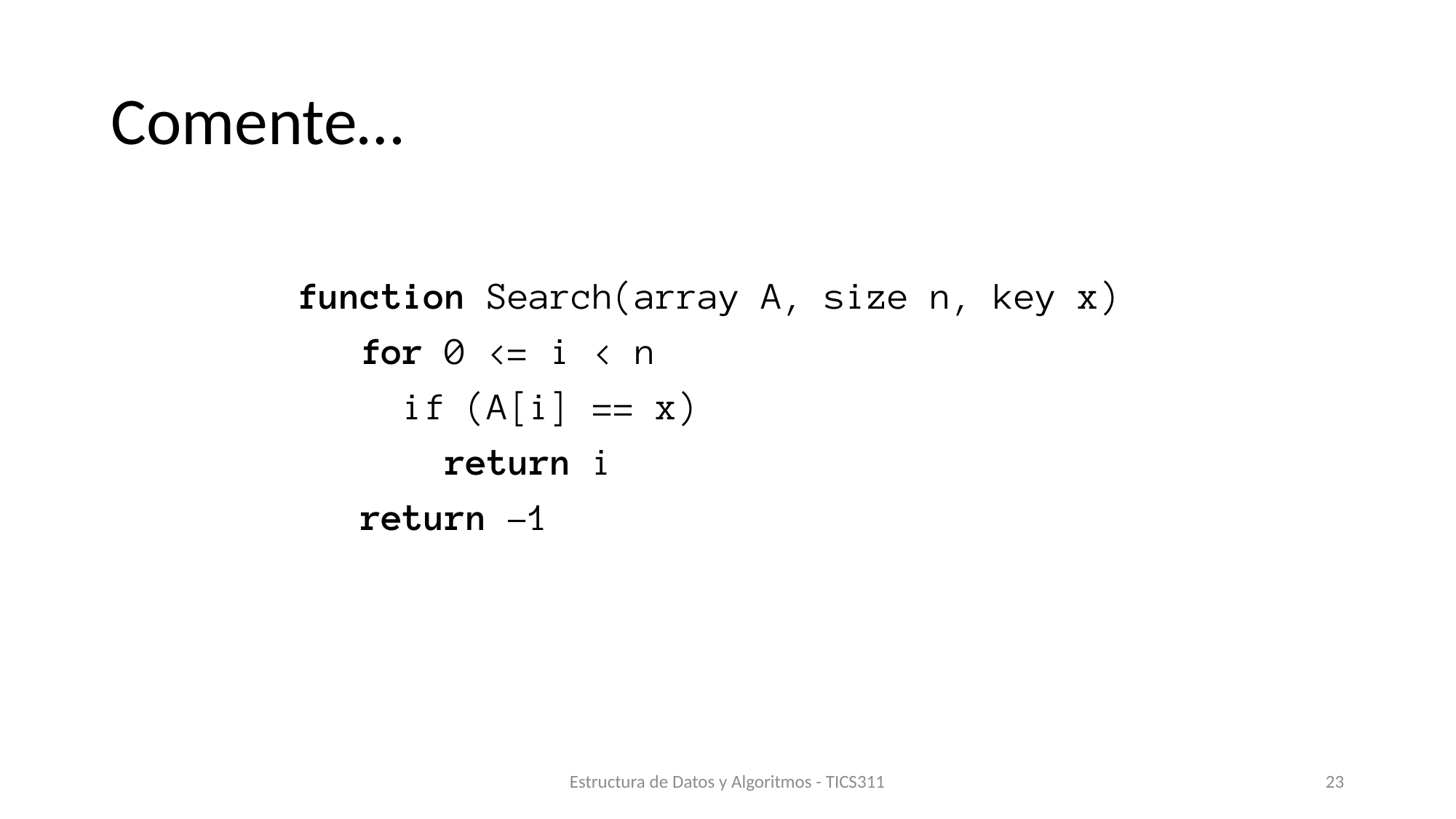

# Comente…
function Search(array A, size n, key x)
   for 0 <= i < n
     if (A[i] == x)
       return i
   return -1
Estructura de Datos y Algoritmos - TICS311
23